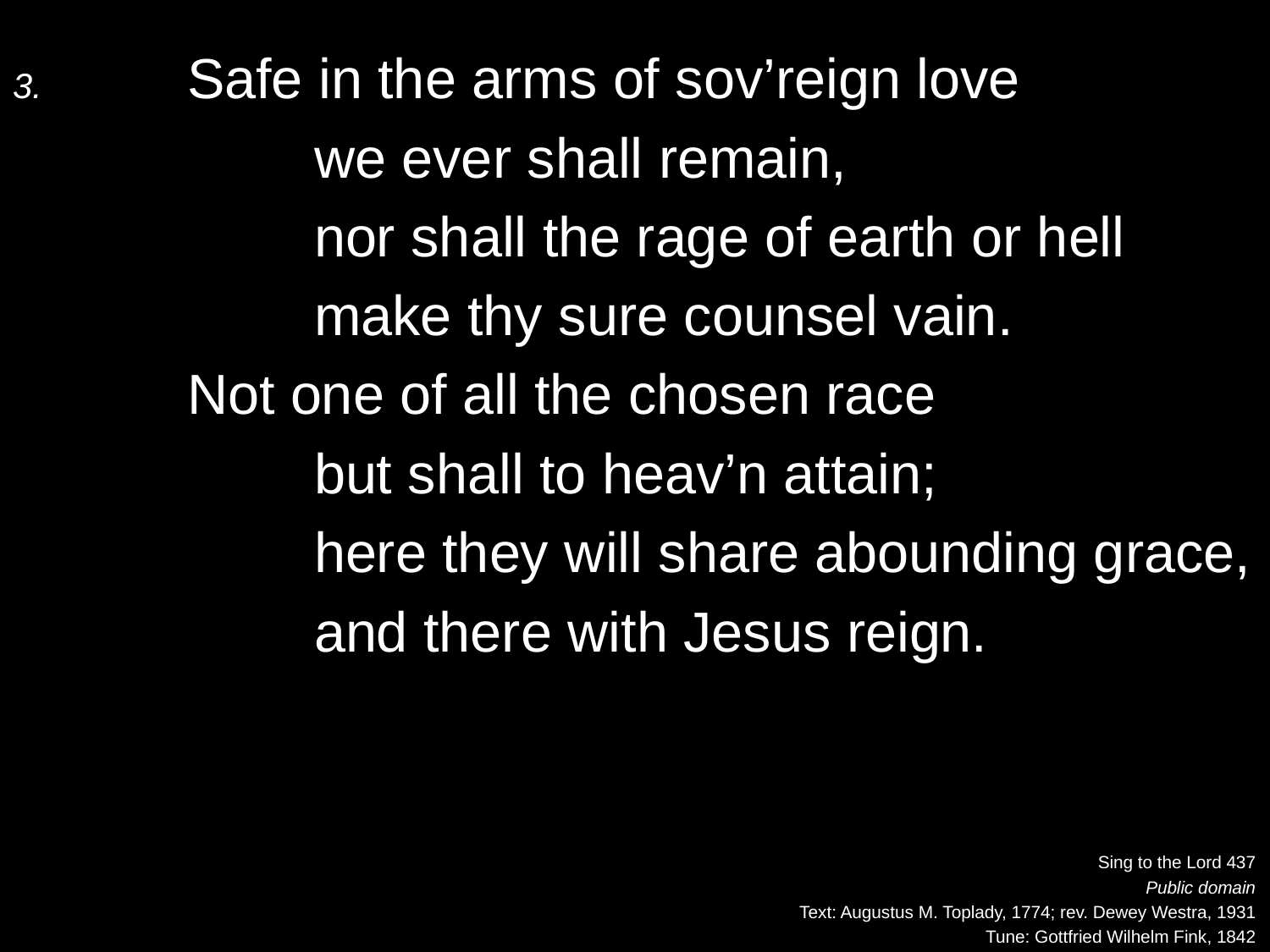

3.	Safe in the arms of sov’reign love
		we ever shall remain,
		nor shall the rage of earth or hell
		make thy sure counsel vain.
	Not one of all the chosen race
		but shall to heav’n attain;
		here they will share abounding grace,
		and there with Jesus reign.
Sing to the Lord 437
Public domain
Text: Augustus M. Toplady, 1774; rev. Dewey Westra, 1931
Tune: Gottfried Wilhelm Fink, 1842